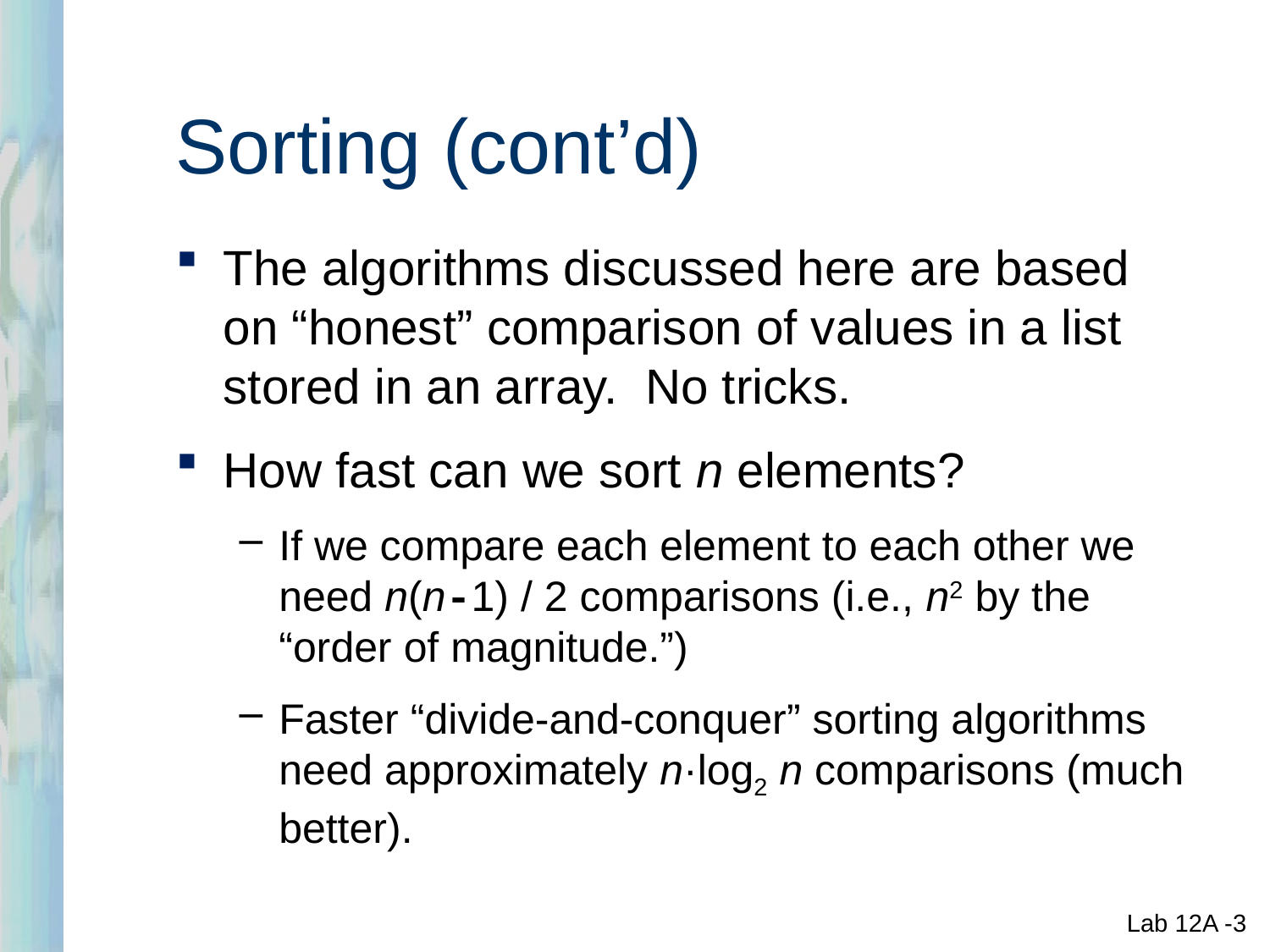

# Sorting (cont’d)
The algorithms discussed here are based on “honest” comparison of values in a list stored in an array.  No tricks.
How fast can we sort n elements?
If we compare each element to each other we need n(n-1) / 2 comparisons (i.e., n2 by the “order of magnitude.”)
Faster “divide-and-conquer” sorting algorithms need approximately n·log2 n comparisons (much better).

Lab 12A -3